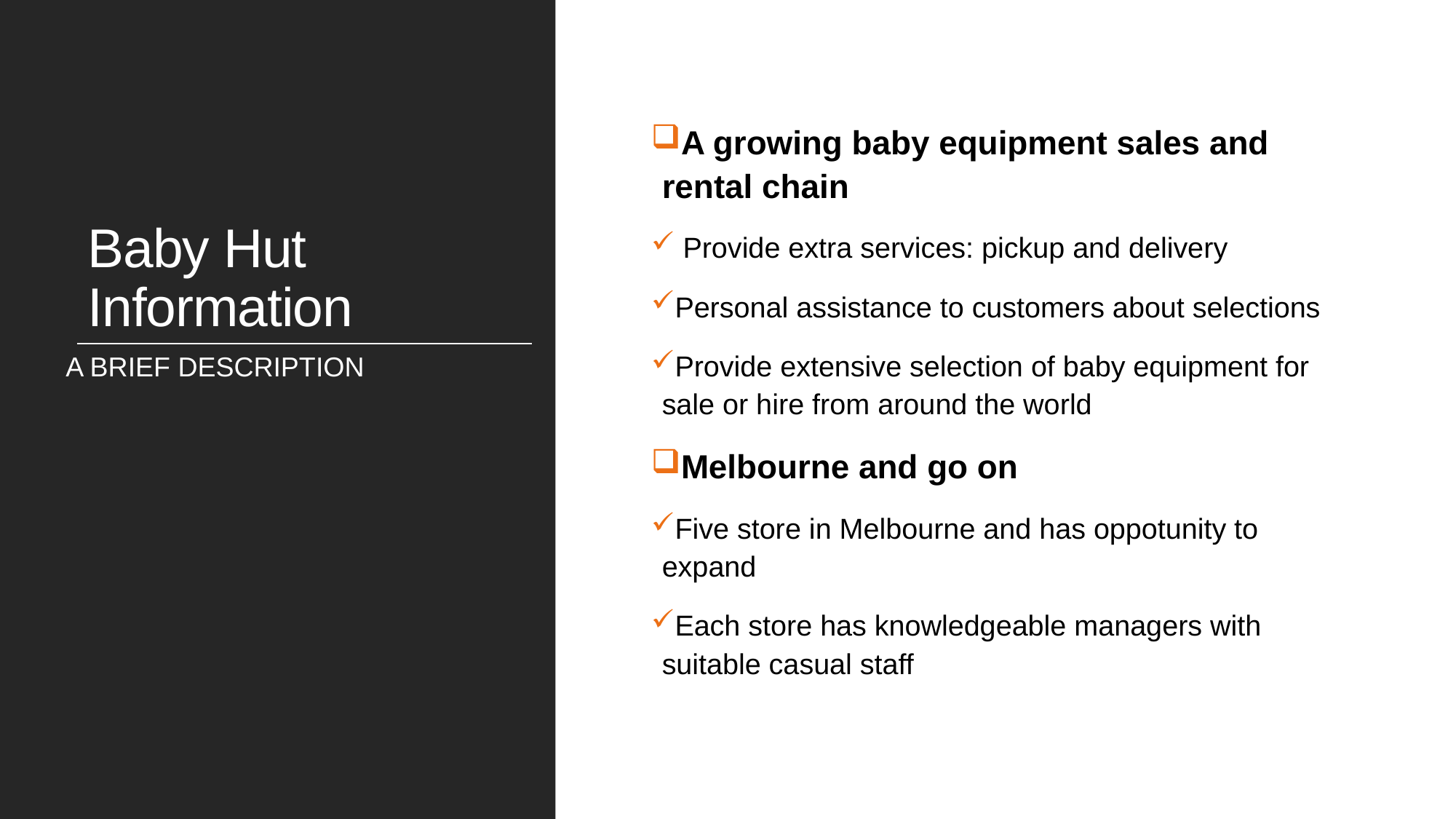

# Baby Hut Information
A growing baby equipment sales and rental chain
 Provide extra services: pickup and delivery
Personal assistance to customers about selections
Provide extensive selection of baby equipment for sale or hire from around the world
Melbourne and go on
Five store in Melbourne and has oppotunity to expand
Each store has knowledgeable managers with suitable casual staff
A BRIEF DESCRIPTION
3